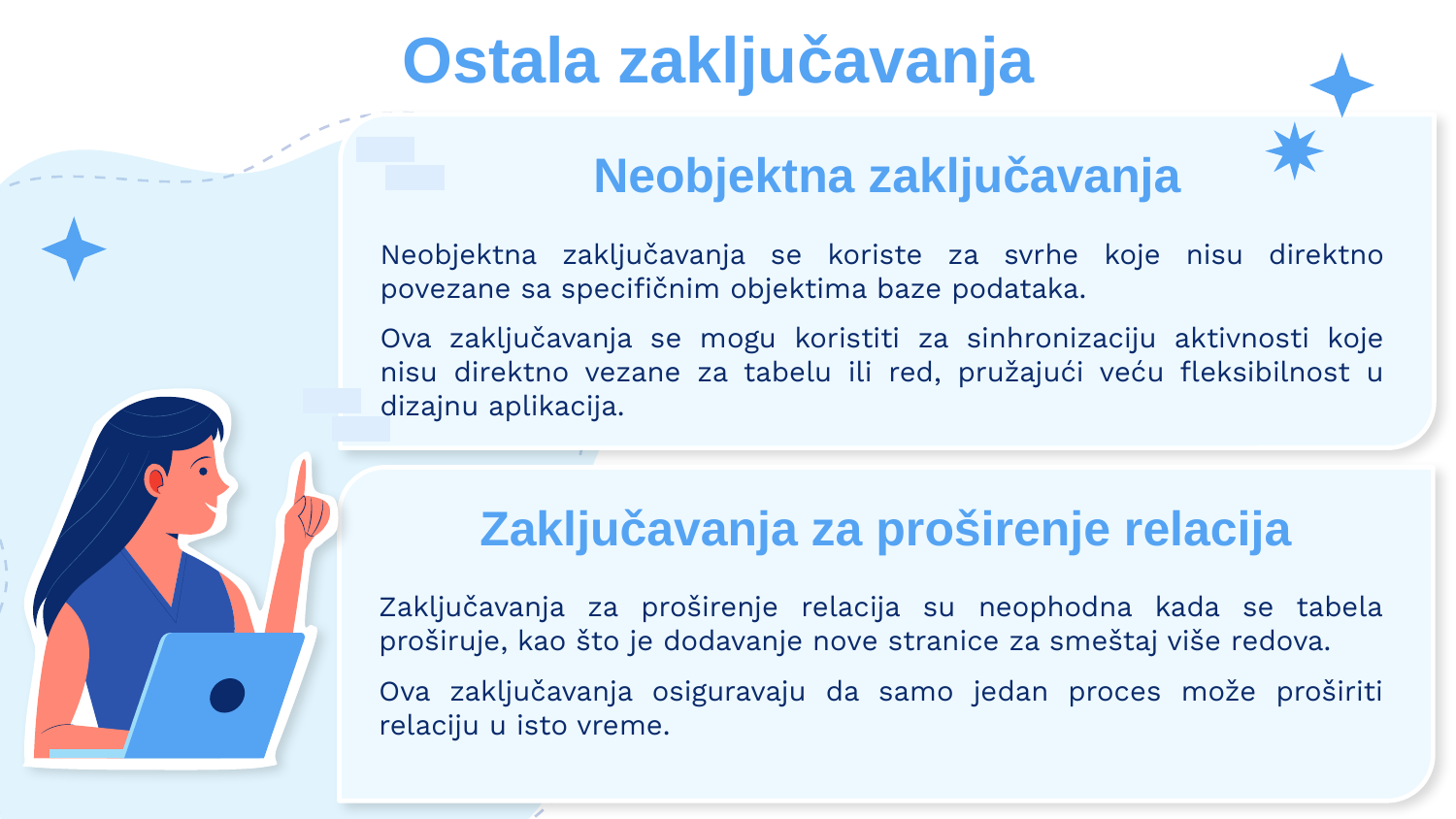

Ostala zaključavanja

# Neobjektna zaključavanja

Neobjektna zaključavanja se koriste za svrhe koje nisu direktno povezane sa specifičnim objektima baze podataka.
Ova zaključavanja se mogu koristiti za sinhronizaciju aktivnosti koje nisu direktno vezane za tabelu ili red, pružajući veću fleksibilnost u dizajnu aplikacija.

Zaključavanja za proširenje relacija
Zaključavanja za proširenje relacija su neophodna kada se tabela proširuje, kao što je dodavanje nove stranice za smeštaj više redova.
Ova zaključavanja osiguravaju da samo jedan proces može proširiti relaciju u isto vreme.